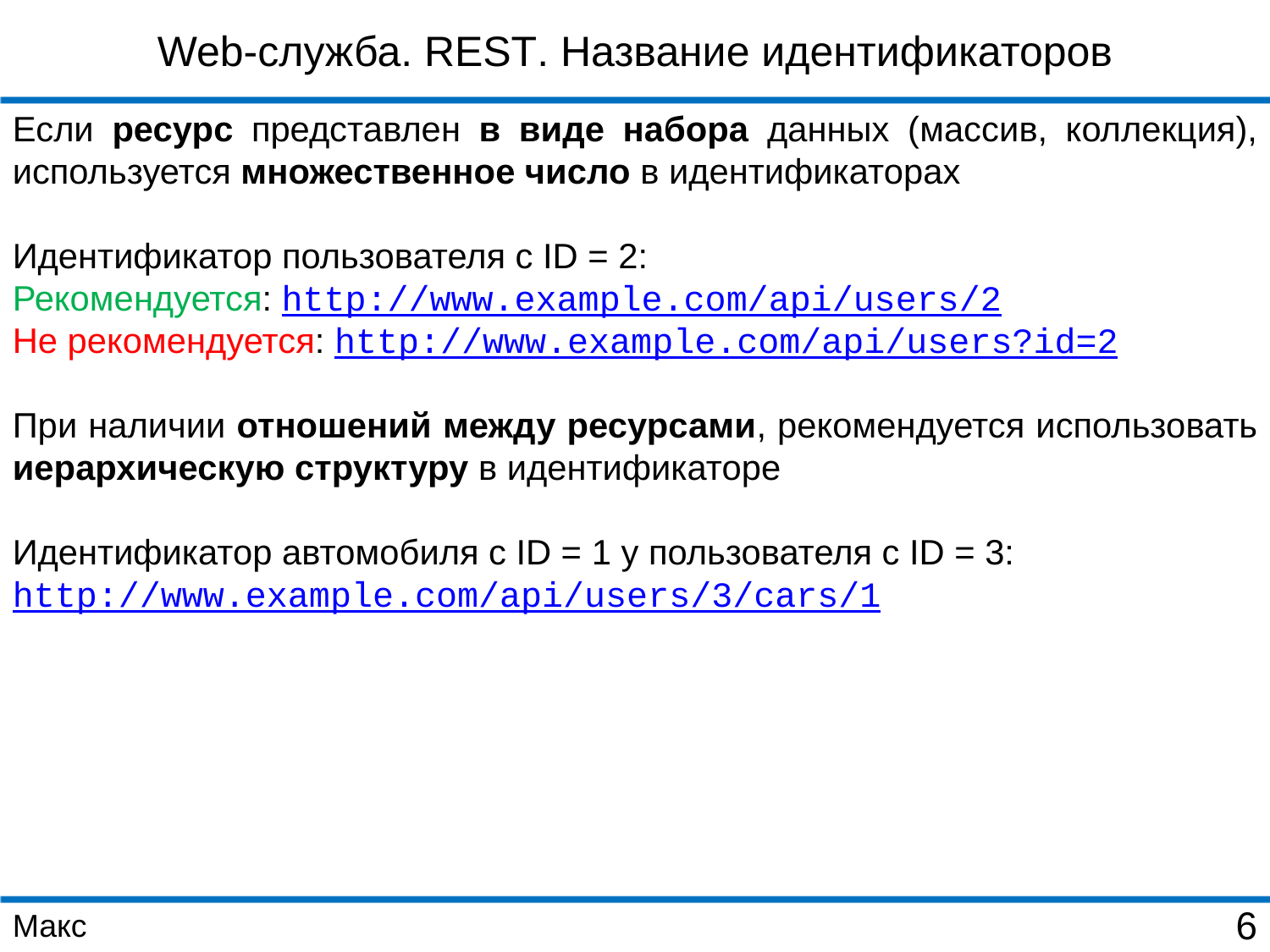

Web-служба. REST. Название идентификаторов
Если ресурс представлен в виде набора данных (массив, коллекция), используется множественное число в идентификаторах

Идентификатор пользователя с ID = 2:
Рекомендуется: http://www.example.com/api/users/2
Не рекомендуется: http://www.example.com/api/users?id=2

При наличии отношений между ресурсами, рекомендуется использовать иерархическую структуру в идентификаторе

Идентификатор автомобиля с ID = 1 у пользователя с ID = 3:
http://www.example.com/api/users/3/cars/1
Макс
6